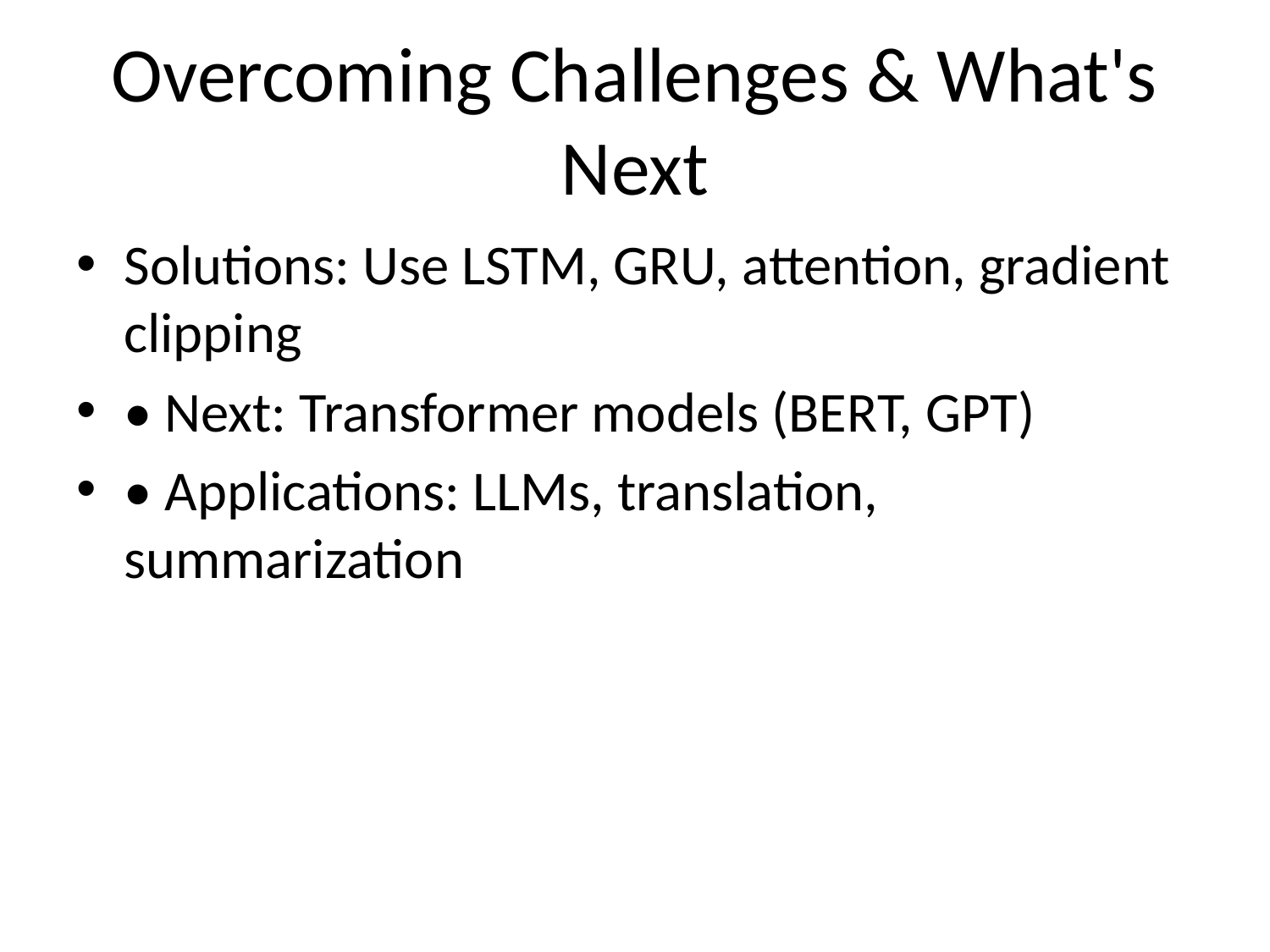

# Overcoming Challenges & What's Next
Solutions: Use LSTM, GRU, attention, gradient clipping
• Next: Transformer models (BERT, GPT)
• Applications: LLMs, translation, summarization